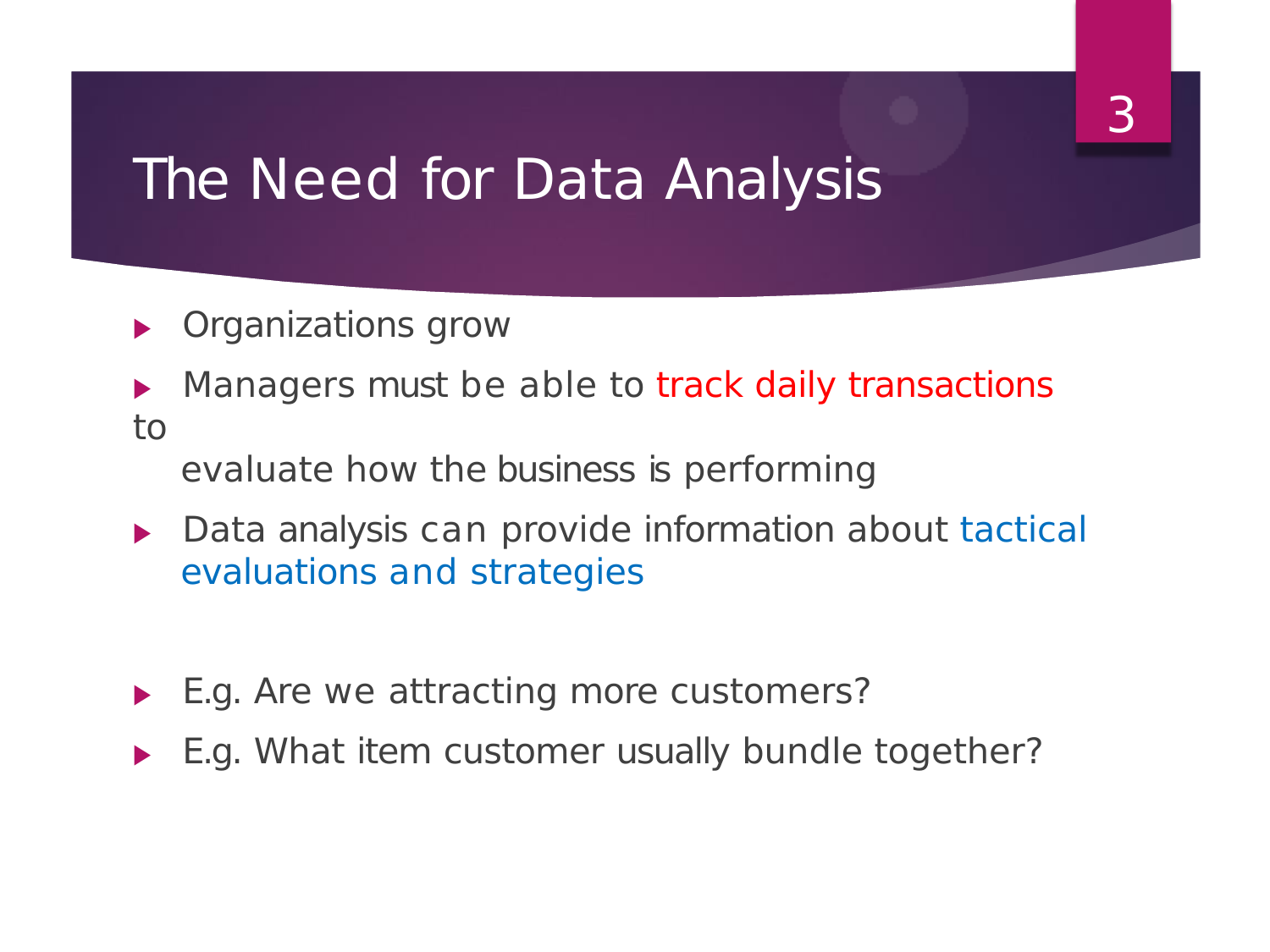

3
# The Need for Data Analysis
▶	Organizations grow
▶	Managers must be able to track daily transactions to
evaluate how the business is performing
▶	Data analysis can provide information about tactical
evaluations and strategies

▶	E.g. Are we attracting more customers?
▶	E.g. What item customer usually bundle together?